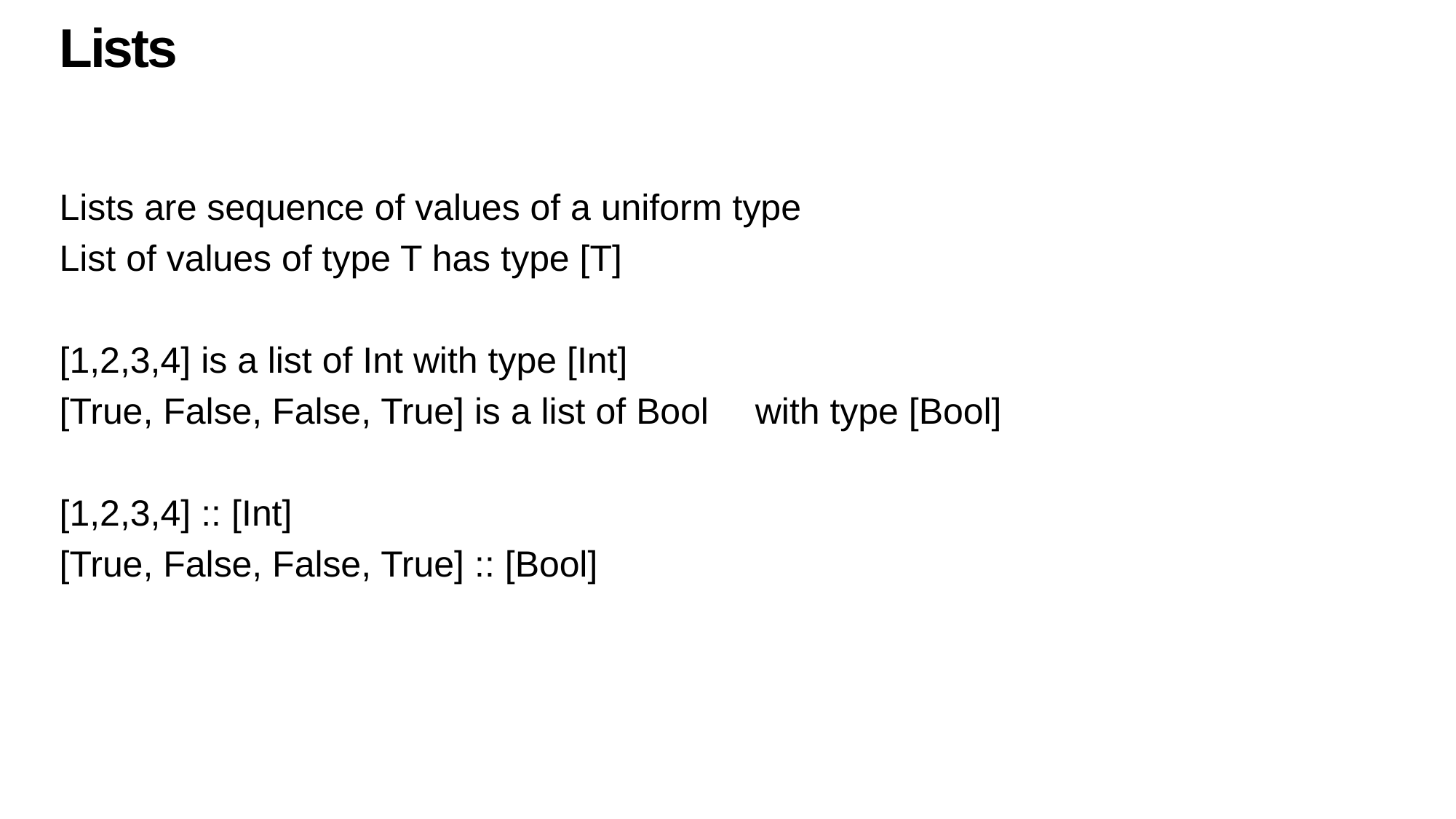

Lists
Lists are sequence of values of a uniform type
List of values of type T has type [T]

[1,2,3,4] is a list of Int with type [Int]
[True, False, False, True] is a list of Bool 	with type [Bool]

[1,2,3,4] :: [Int]
[True, False, False, True] :: [Bool]